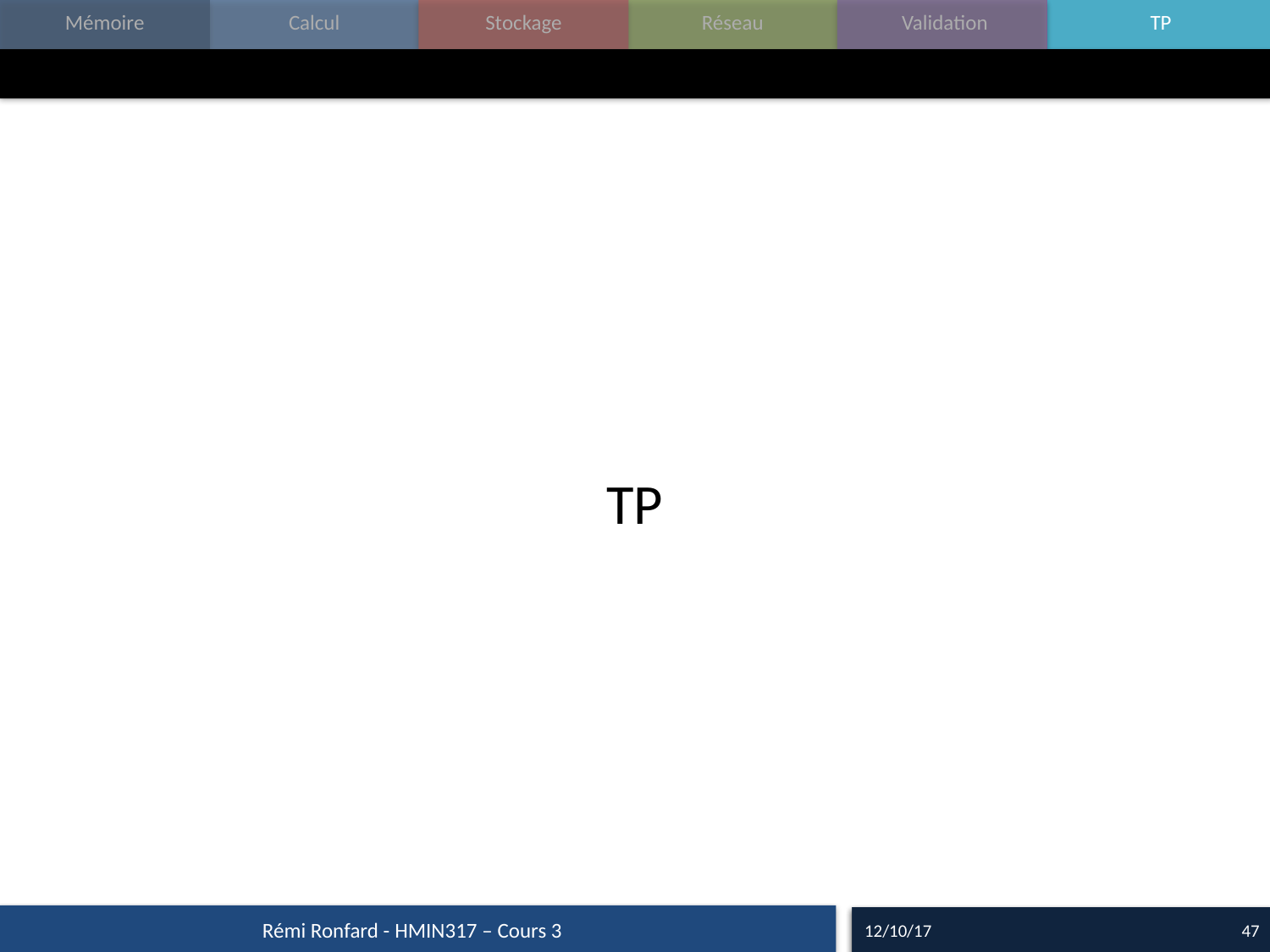

#
TP
Rémi Ronfard - HMIN317 – Cours 3
12/10/17
47